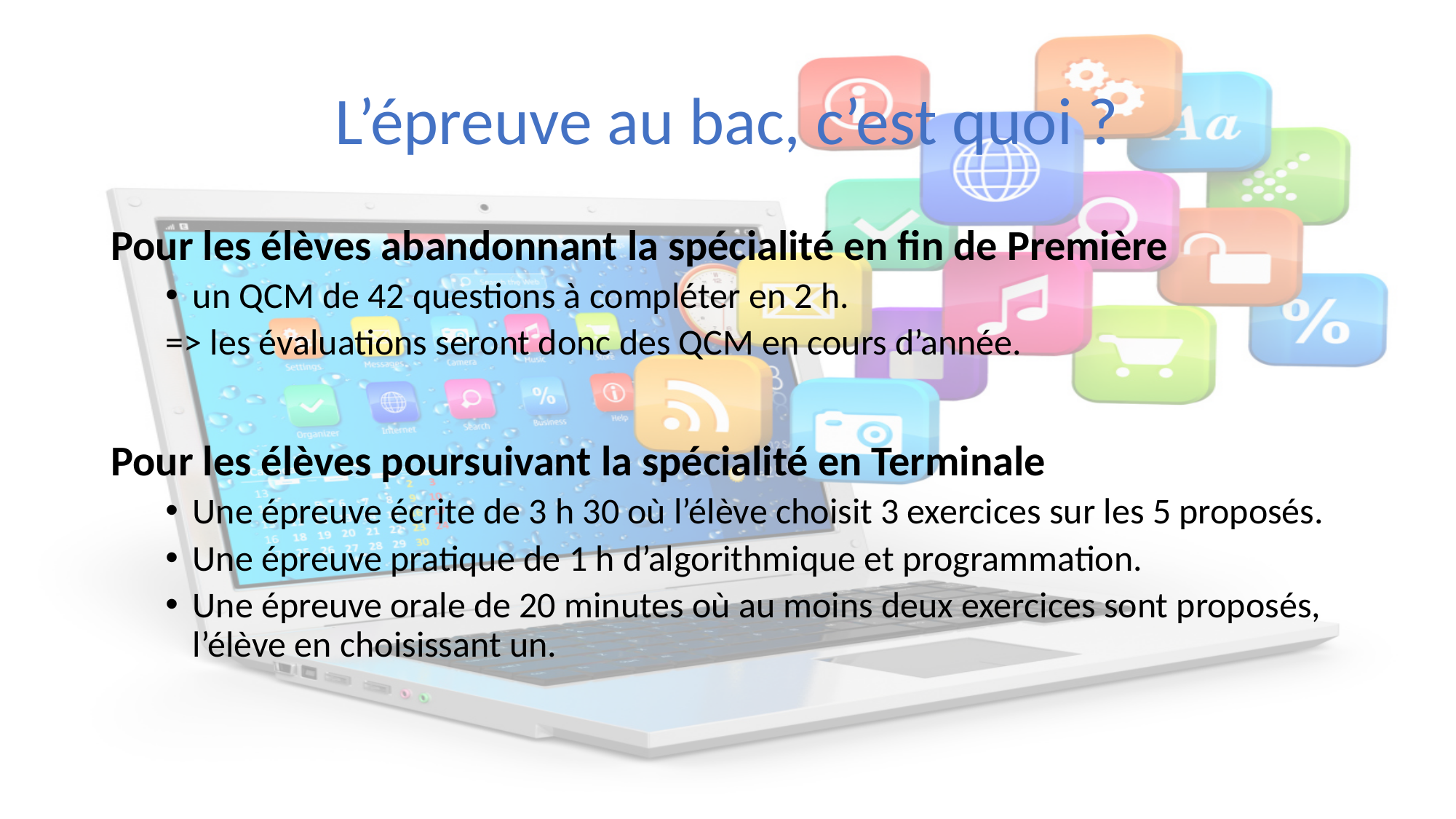

# L’épreuve au bac, c’est quoi ?
Pour les élèves abandonnant la spécialité en fin de Première
un QCM de 42 questions à compléter en 2 h.
=> les évaluations seront donc des QCM en cours d’année.

Pour les élèves poursuivant la spécialité en Terminale
Une épreuve écrite de 3 h 30 où l’élève choisit 3 exercices sur les 5 proposés.
Une épreuve pratique de 1 h d’algorithmique et programmation.
Une épreuve orale de 20 minutes où au moins deux exercices sont proposés, l’élève en choisissant un.